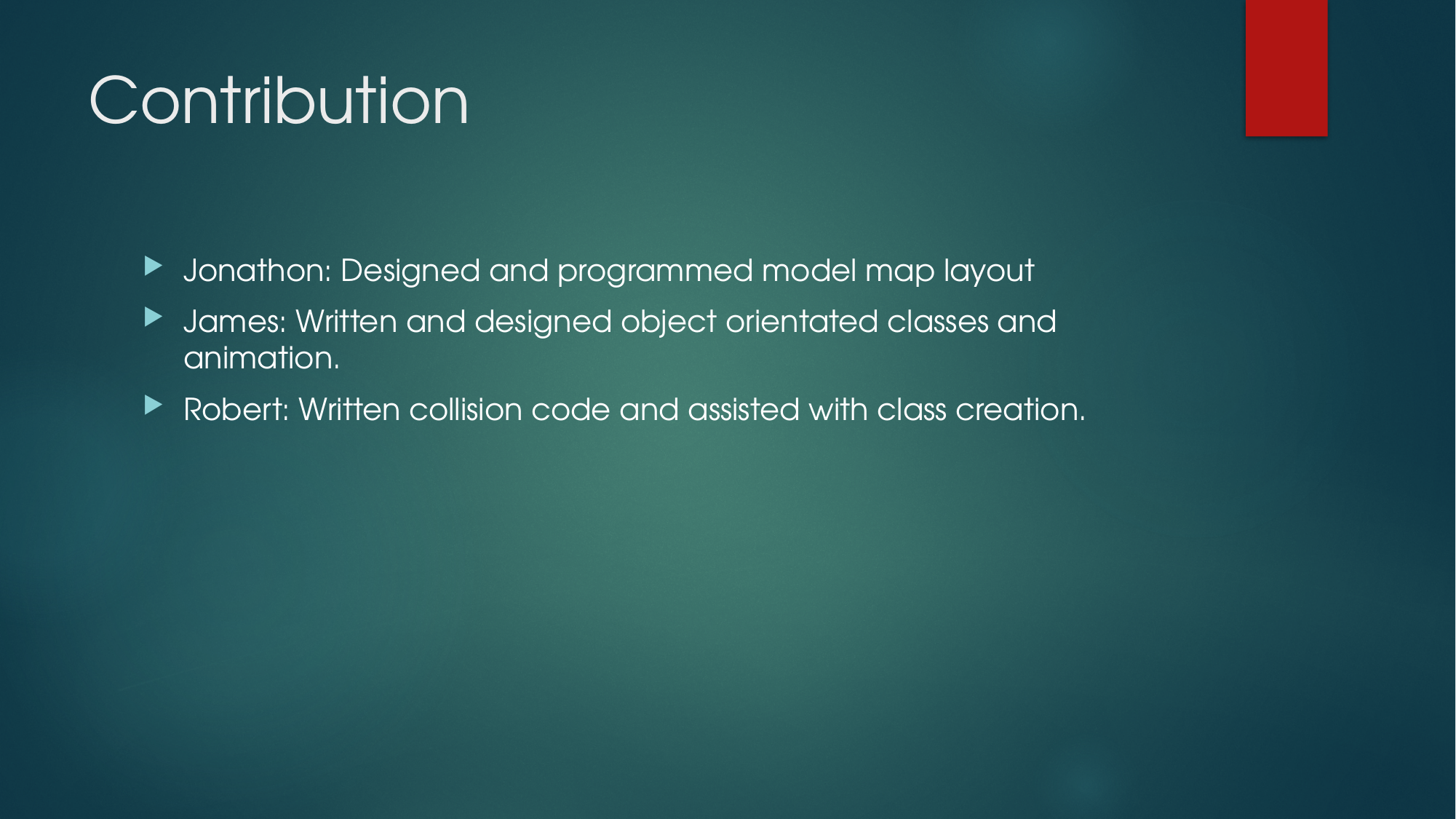

# Contribution
Jonathon: Designed and programmed model map layout
James: Written and designed object orientated classes and animation.
Robert: Written collision code and assisted with class creation.